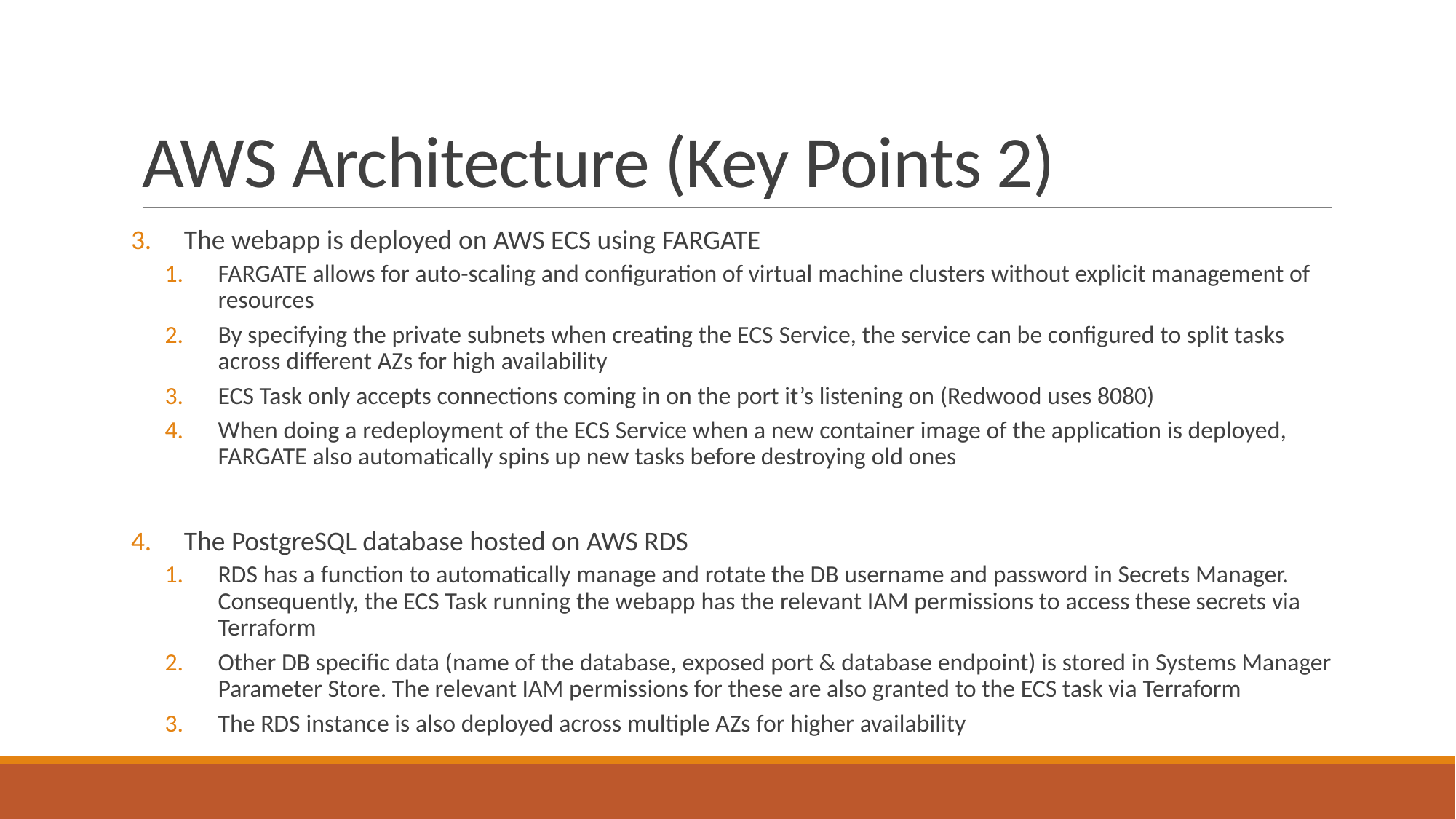

# AWS Architecture (Key Points 2)
The webapp is deployed on AWS ECS using FARGATE
FARGATE allows for auto-scaling and configuration of virtual machine clusters without explicit management of resources
By specifying the private subnets when creating the ECS Service, the service can be configured to split tasks across different AZs for high availability
ECS Task only accepts connections coming in on the port it’s listening on (Redwood uses 8080)
When doing a redeployment of the ECS Service when a new container image of the application is deployed, FARGATE also automatically spins up new tasks before destroying old ones

The PostgreSQL database hosted on AWS RDS
RDS has a function to automatically manage and rotate the DB username and password in Secrets Manager. Consequently, the ECS Task running the webapp has the relevant IAM permissions to access these secrets via Terraform
Other DB specific data (name of the database, exposed port & database endpoint) is stored in Systems Manager Parameter Store. The relevant IAM permissions for these are also granted to the ECS task via Terraform
The RDS instance is also deployed across multiple AZs for higher availability